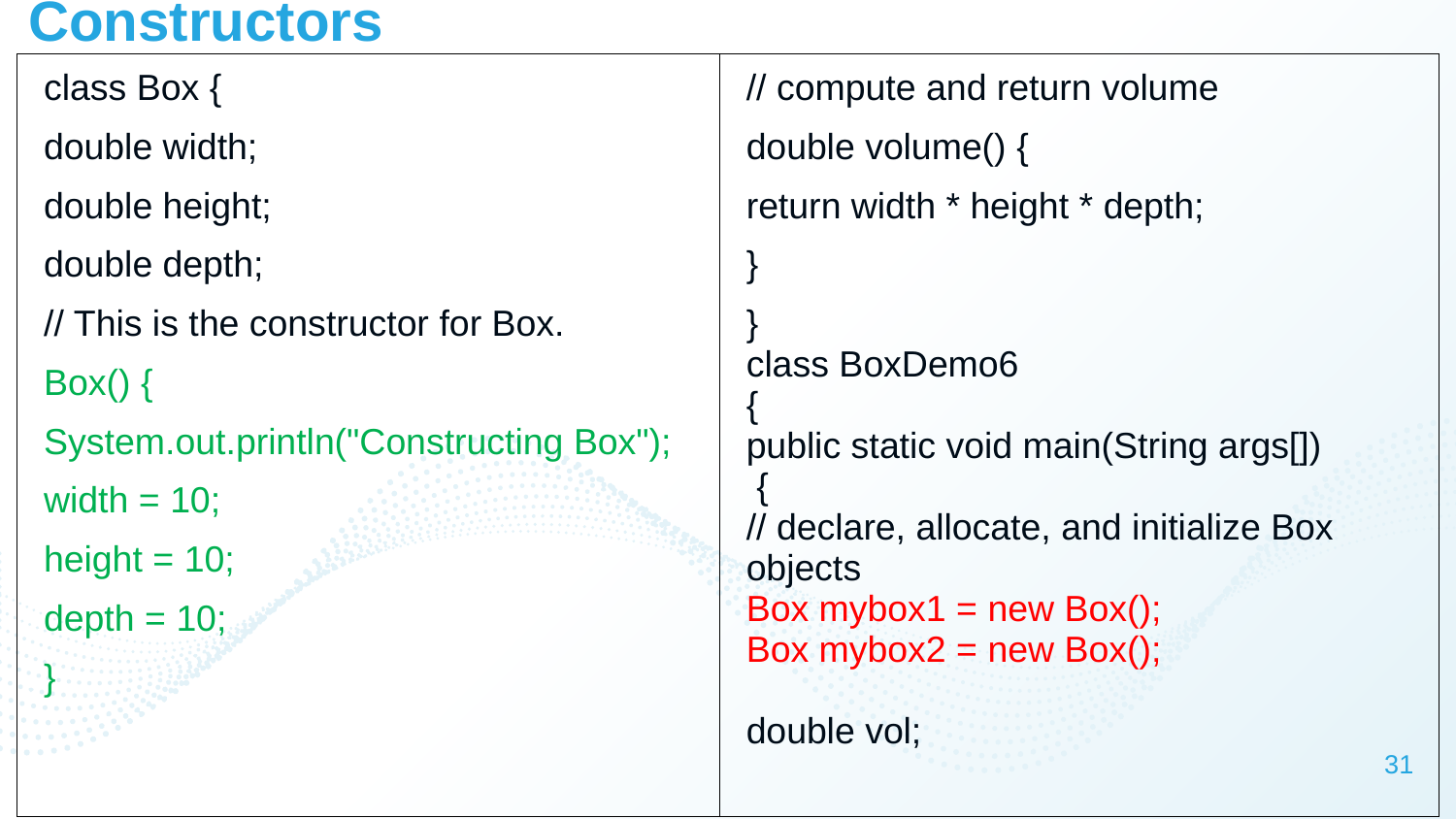

# Constructors
| class Box { double width; double height; double depth; // This is the constructor for Box. Box() { System.out.println("Constructing Box"); width = 10; height = 10; depth = 10; } | // compute and return volume double volume() { return width \* height \* depth; } } class BoxDemo6 { public static void main(String args[]) { // declare, allocate, and initialize Box objects Box mybox1 = new Box(); Box mybox2 = new Box(); double vol; |
| --- | --- |

31